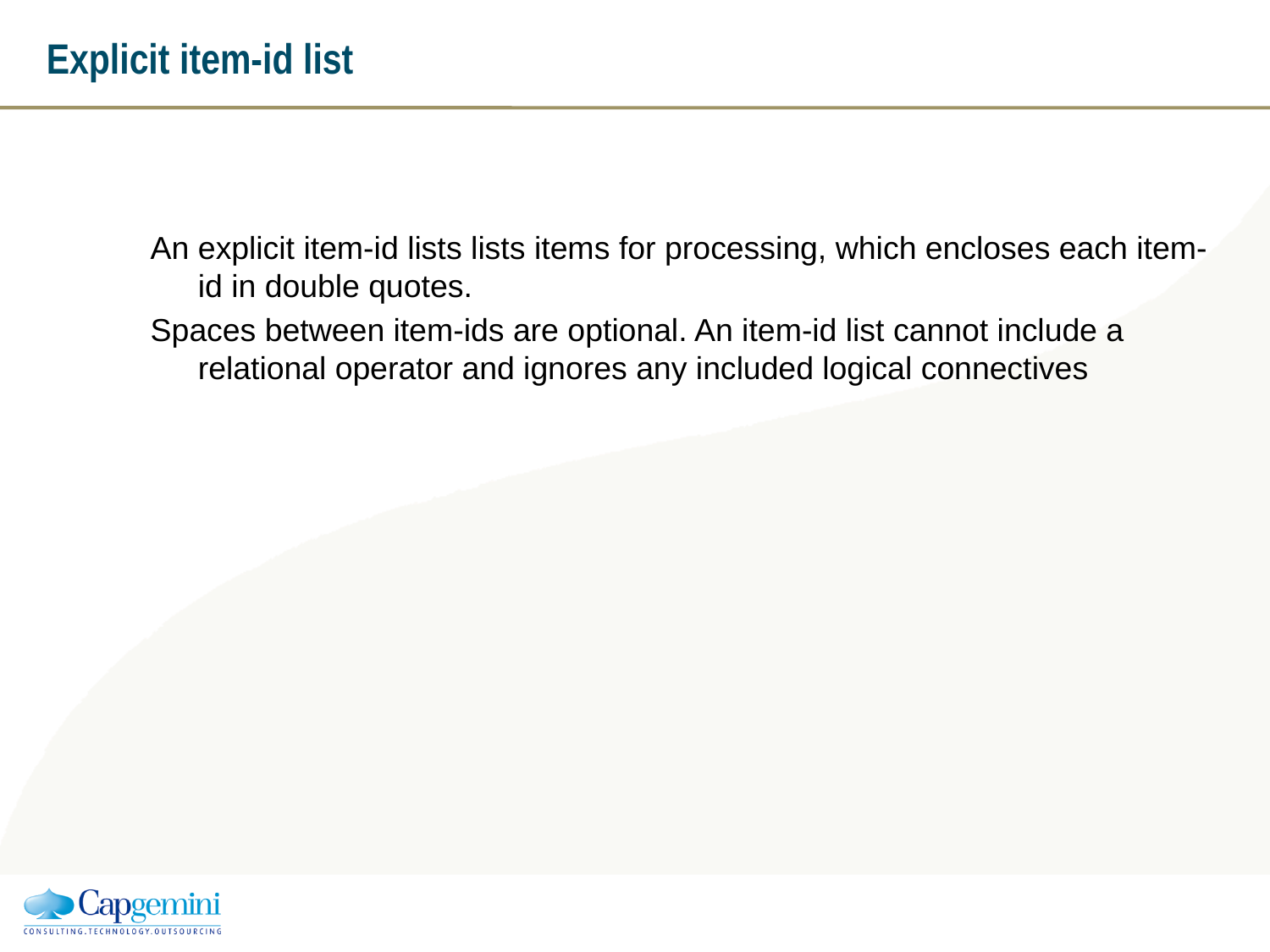

# Explicit item-id list
An explicit item-id lists lists items for processing, which encloses each item-id in double quotes.
Spaces between item-ids are optional. An item-id list cannot include a relational operator and ignores any included logical connectives